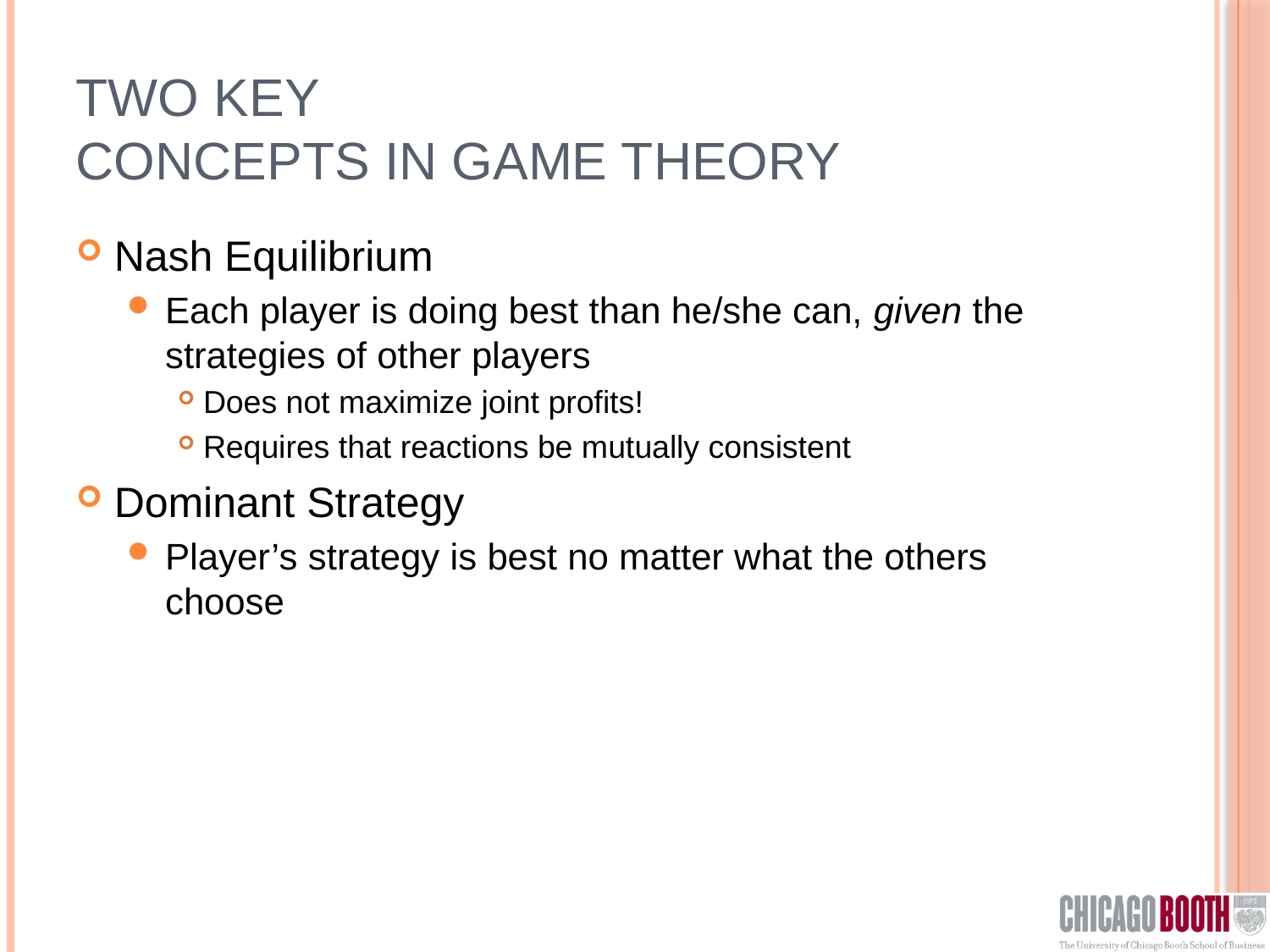

# Two key Concepts in Game Theory
Nash Equilibrium
Each player is doing best than he/she can, given the strategies of other players
Does not maximize joint profits!
Requires that reactions be mutually consistent
Dominant Strategy
Player’s strategy is best no matter what the others choose